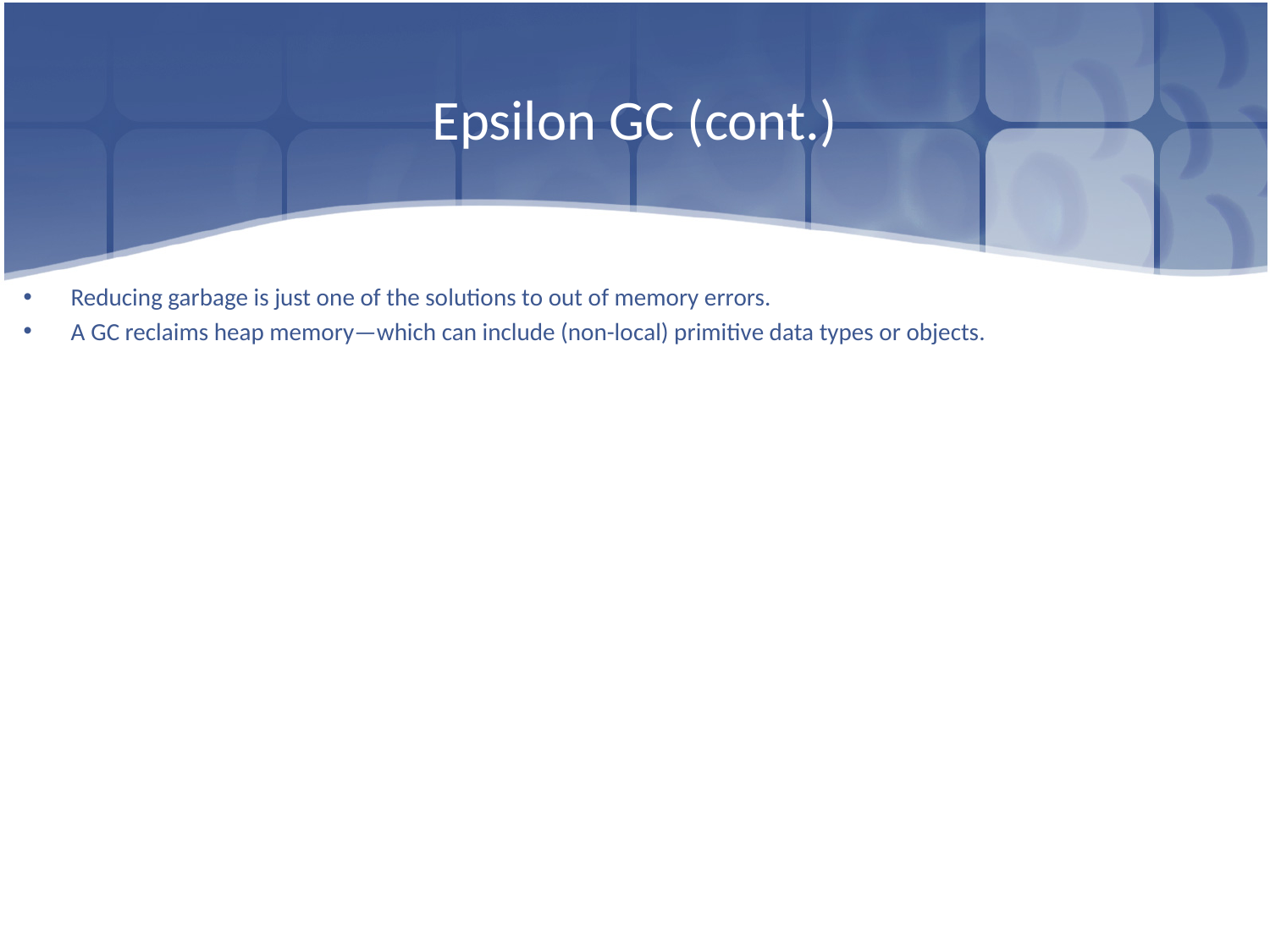

# Epsilon GC (cont.)
Reducing garbage is just one of the solutions to out of memory errors.
A GC reclaims heap memory—which can include (non-local) primitive data types or objects.